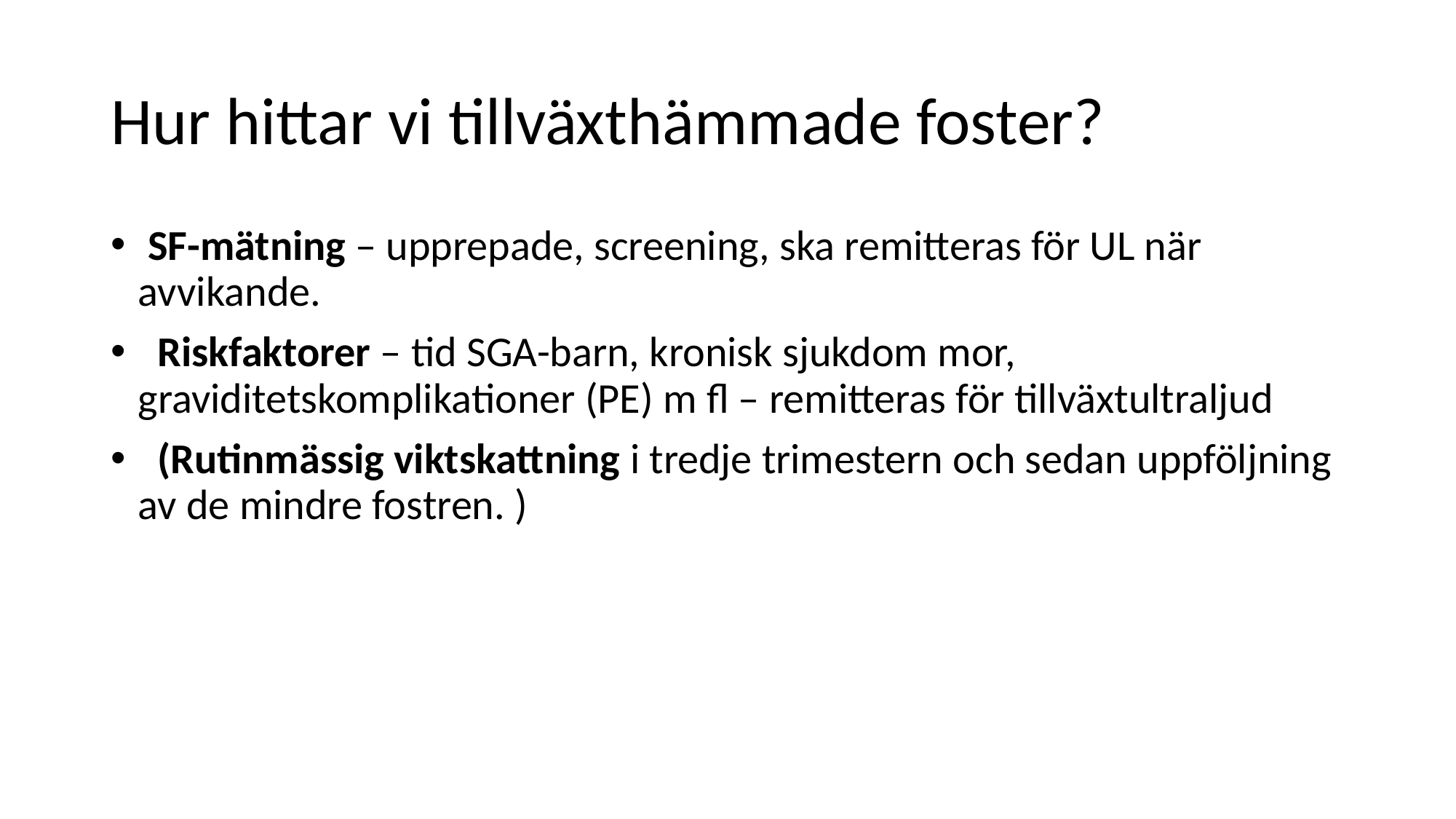

# Hur hittar vi tillväxthämmade foster?
 SF-mätning – upprepade, screening, ska remitteras för UL när avvikande.
  Riskfaktorer – tid SGA-barn, kronisk sjukdom mor, graviditetskomplikationer (PE) m fl – remitteras för tillväxtultraljud
  (Rutinmässig viktskattning i tredje trimestern och sedan uppföljning av de mindre fostren. )